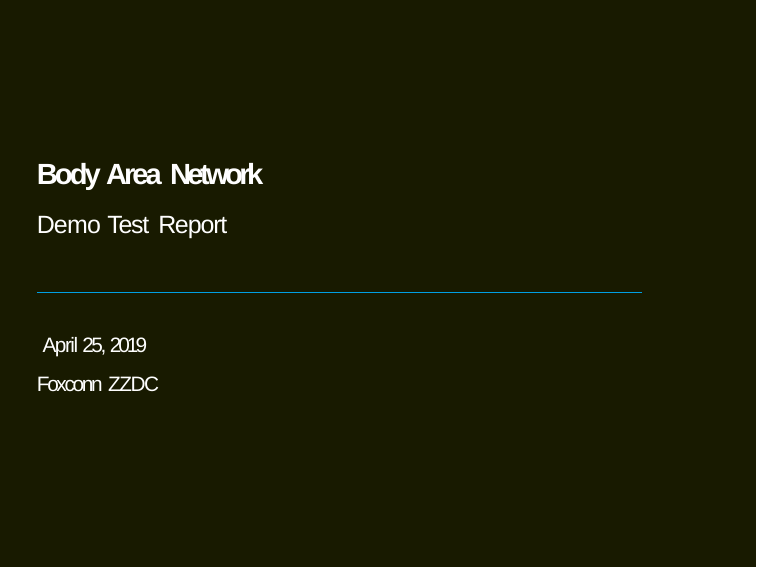

Body Area Network
Demo Test Report

 April 25, 2019  Foxconn ZZDC